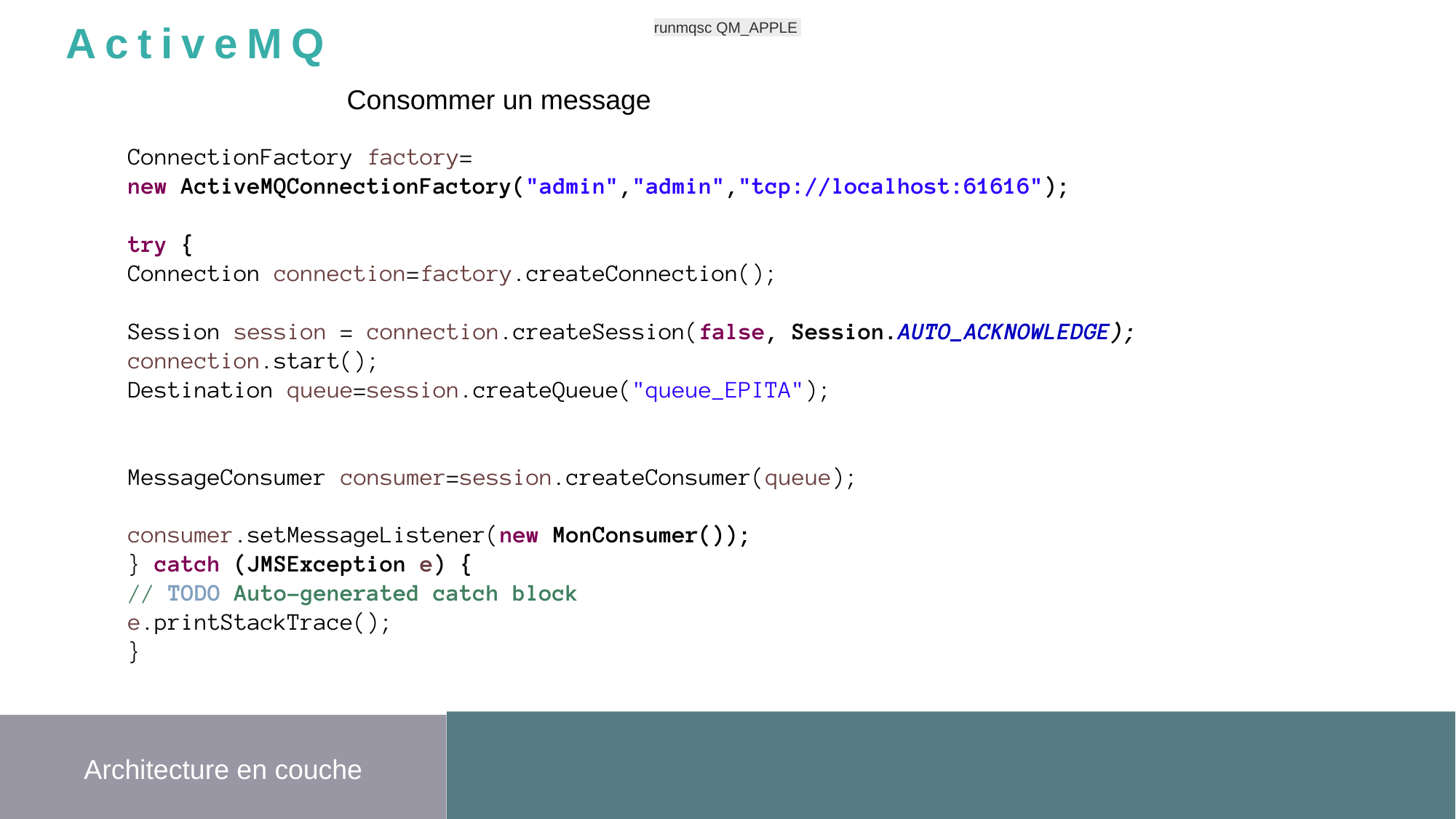

runmqsc QM_APPLE
ActiveMQ
Consommer un message
ConnectionFactory factory=
new ActiveMQConnectionFactory("admin","admin","tcp://localhost:61616");

try {
Connection connection=factory.createConnection();

Session session = connection.createSession(false, Session.AUTO_ACKNOWLEDGE);
connection.start();
Destination queue=session.createQueue("queue_EPITA");

MessageConsumer consumer=session.createConsumer(queue);

consumer.setMessageListener(new MonConsumer());
} catch (JMSException e) {
// TODO Auto-generated catch block
e.printStackTrace();
}

Architecture en couche